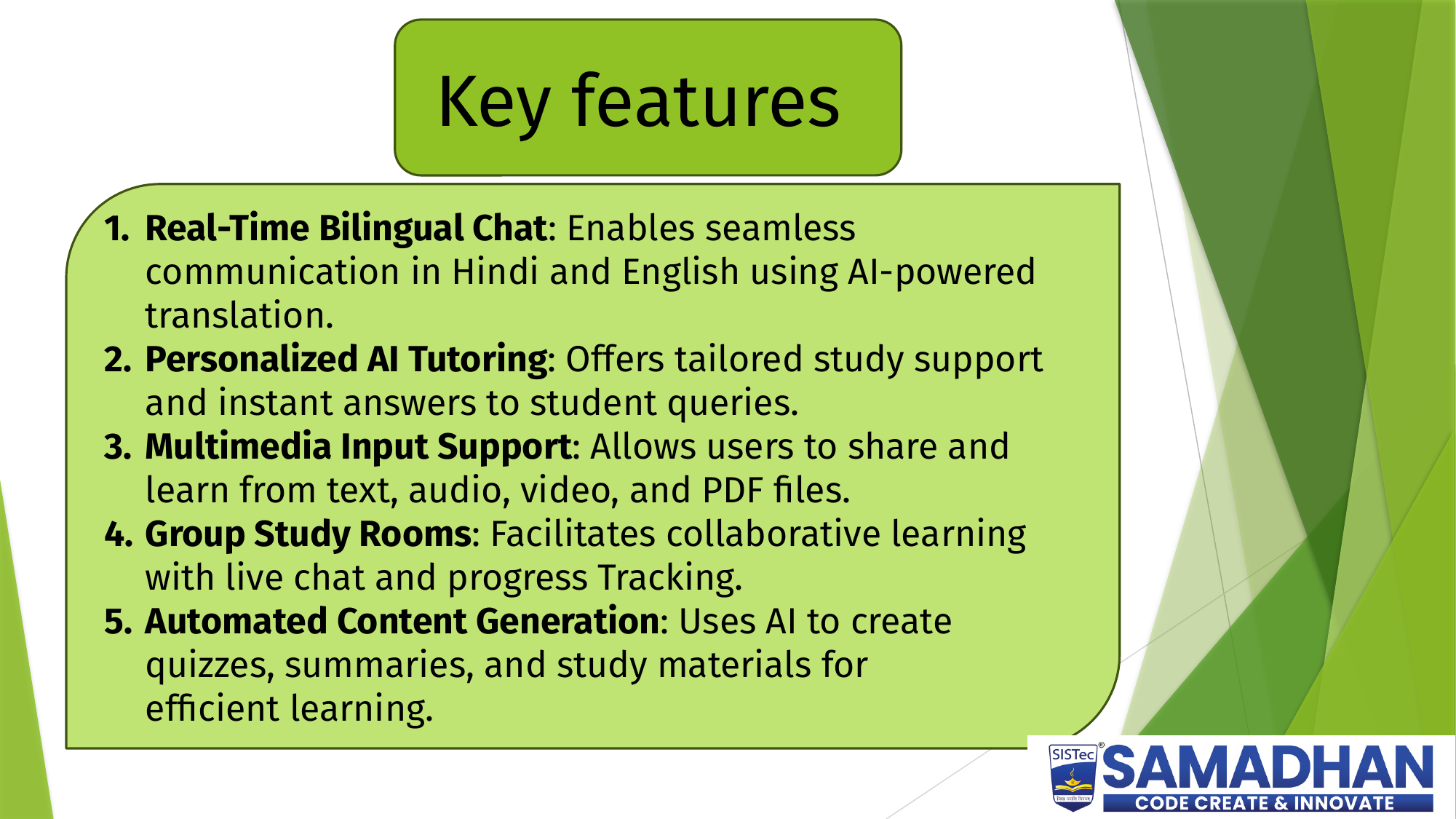

Key features
Real-Time Bilingual Chat: Enables seamless communication in Hindi and English using AI-powered translation.
Personalized AI Tutoring: Offers tailored study support and instant answers to student queries.
Multimedia Input Support: Allows users to share and learn from text, audio, video, and PDF files.
Group Study Rooms: Facilitates collaborative learning with live chat and progress Tracking.
Automated Content Generation: Uses AI to create quizzes, summaries, and study materials for efficient learning.